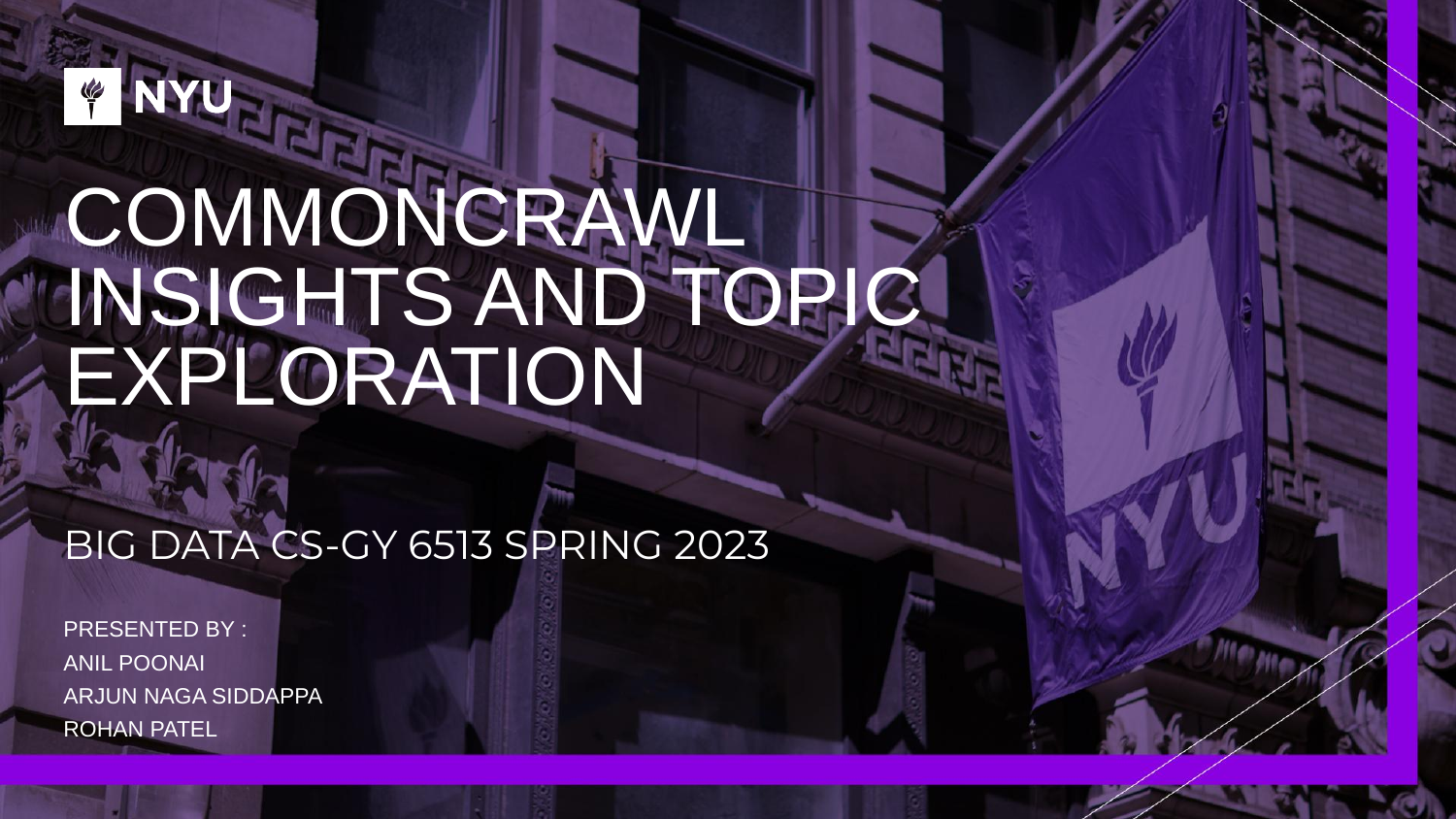

# COMMONCRAWL INSIGHTS AND TOPIC EXPLORATION
BIG DATA CS-GY 6513 SPRING 2023
PRESENTED BY :
ANIL POONAI
ARJUN NAGA SIDDAPPA
ROHAN PATEL